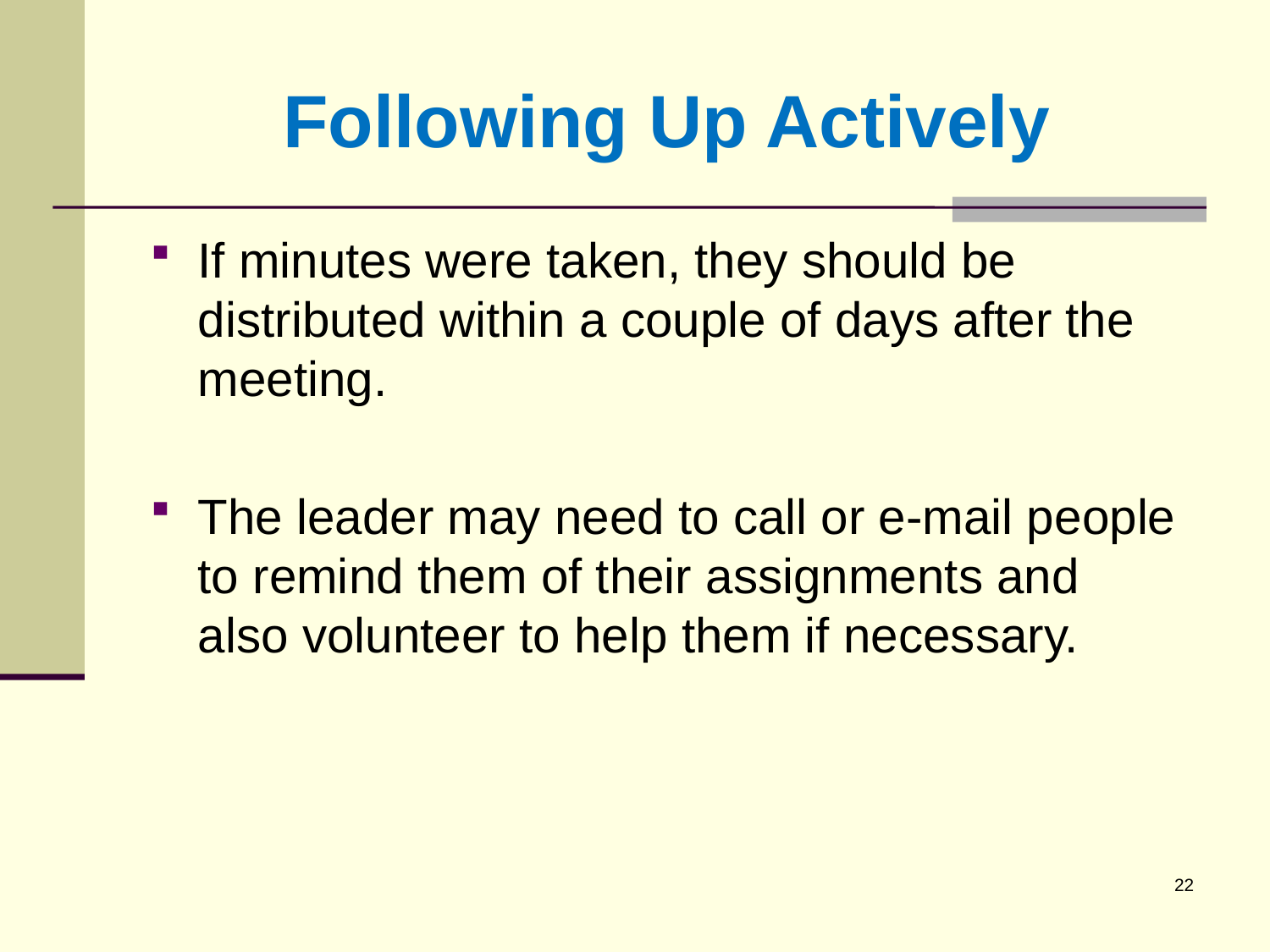

# Following Up Actively
If minutes were taken, they should be distributed within a couple of days after the meeting.

The leader may need to call or e-mail people to remind them of their assignments and also volunteer to help them if necessary.
22